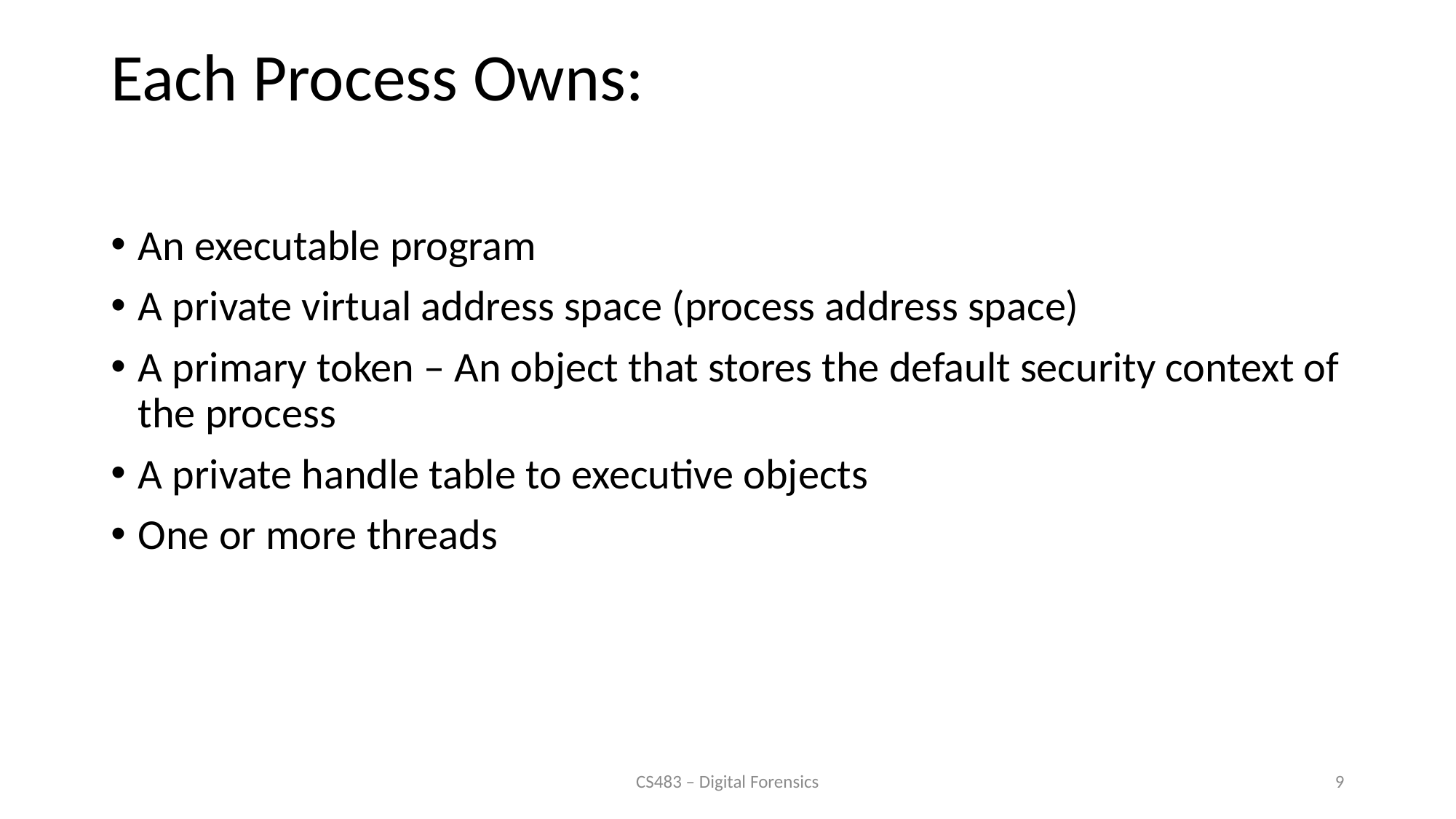

# Each Process Owns:
An executable program
A private virtual address space (process address space)
A primary token – An object that stores the default security context of the process
A private handle table to executive objects
One or more threads

CS483 – Digital Forensics
9